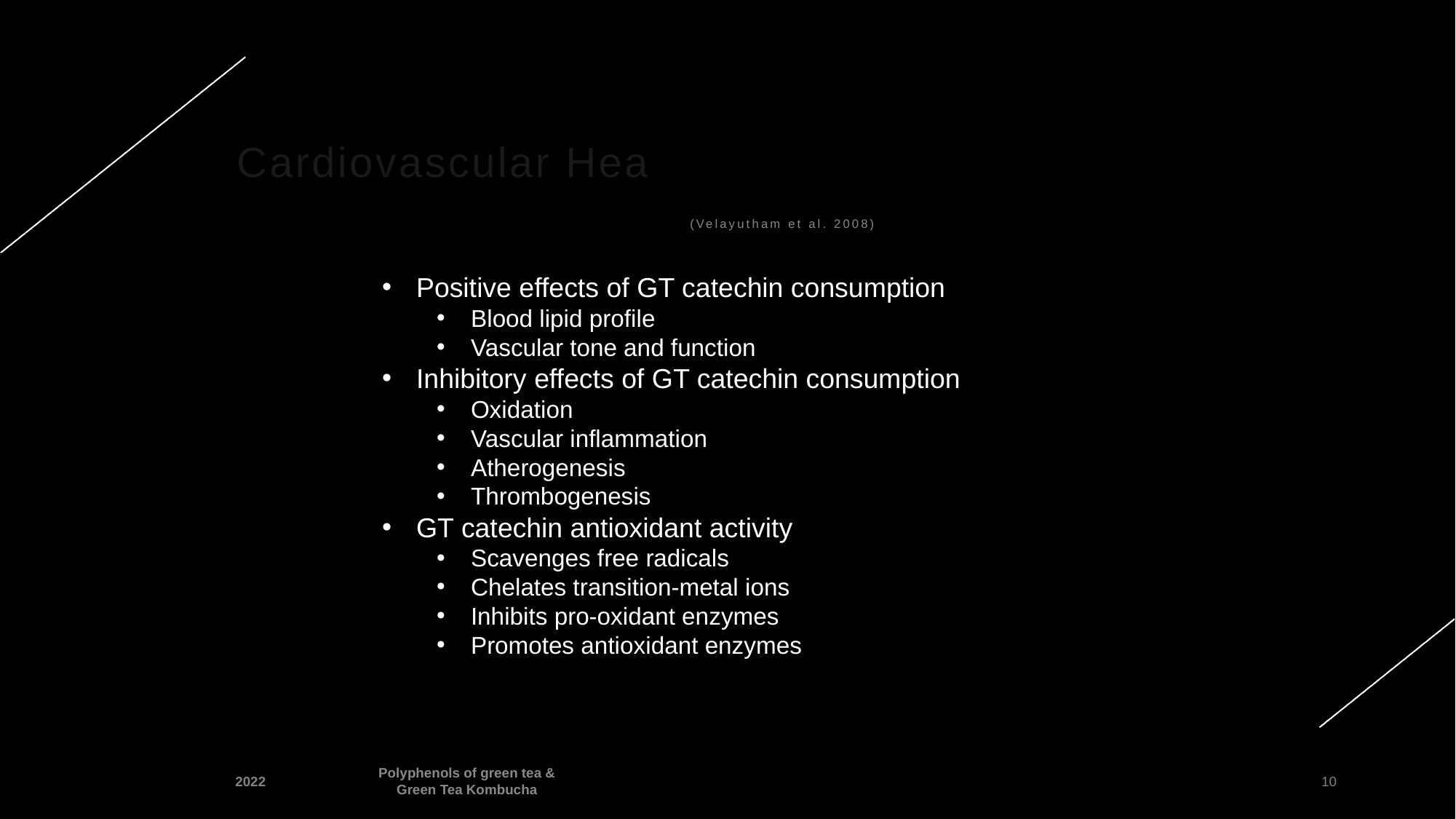

# Cardiovascular Health						(Velayutham et al. 2008)
Positive effects of GT catechin consumption
Blood lipid profile
Vascular tone and function
Inhibitory effects of GT catechin consumption
Oxidation
Vascular inflammation
Atherogenesis
Thrombogenesis
GT catechin antioxidant activity
Scavenges free radicals
Chelates transition-metal ions
Inhibits pro-oxidant enzymes
Promotes antioxidant enzymes

10
Polyphenols of green tea &
Green Tea Kombucha
2022